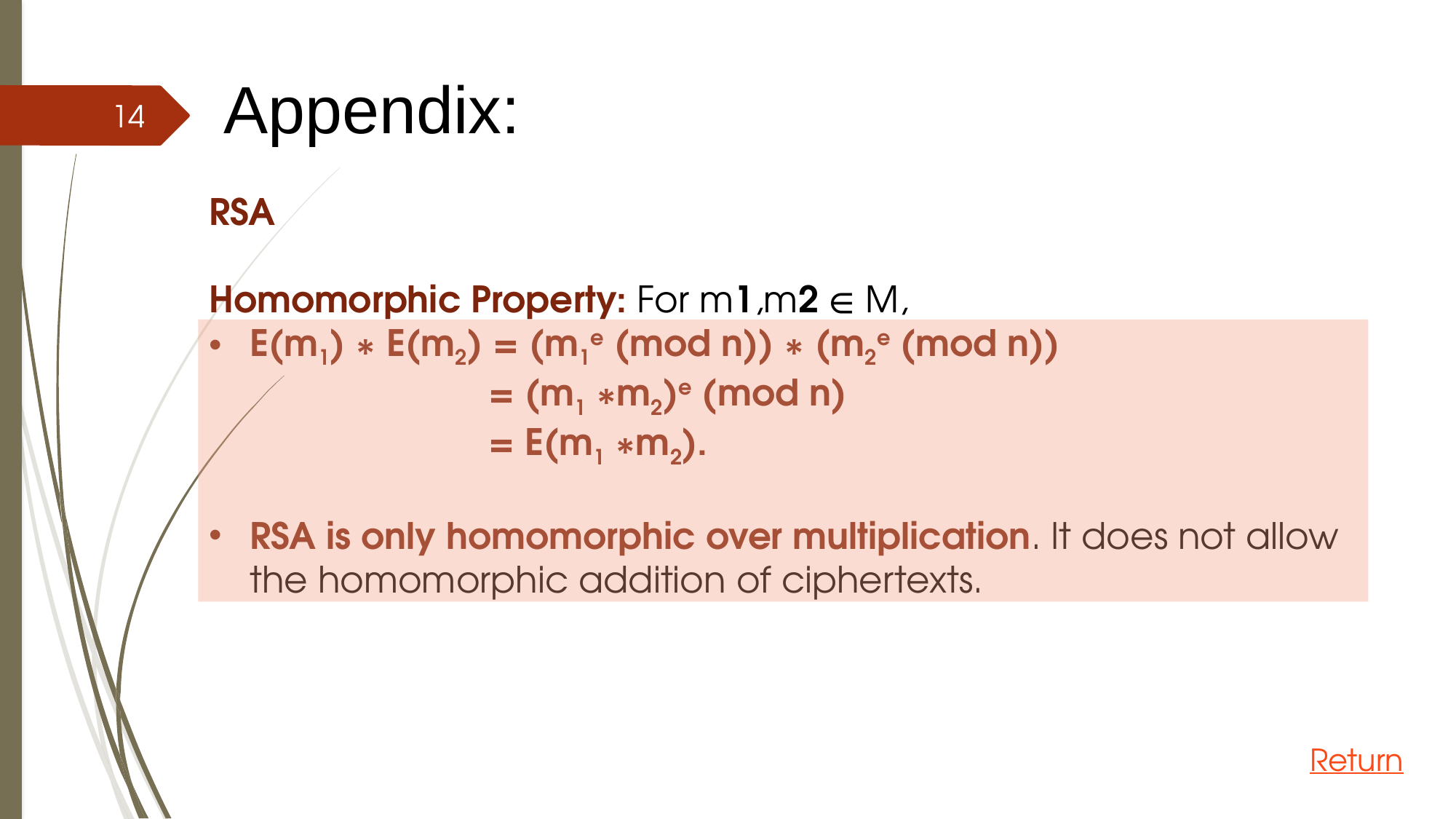

# Appendix:
14
RSA
Homomorphic Property: For m1,m2 ∈ M,
E(m1) ∗ E(m2) = (m1e (mod n)) ∗ (m2e (mod n))
		      = (m1 ∗m2)e (mod n)
		      = E(m1 ∗m2).

RSA is only homomorphic over multiplication. It does not allow the homomorphic addition of ciphertexts.

Return